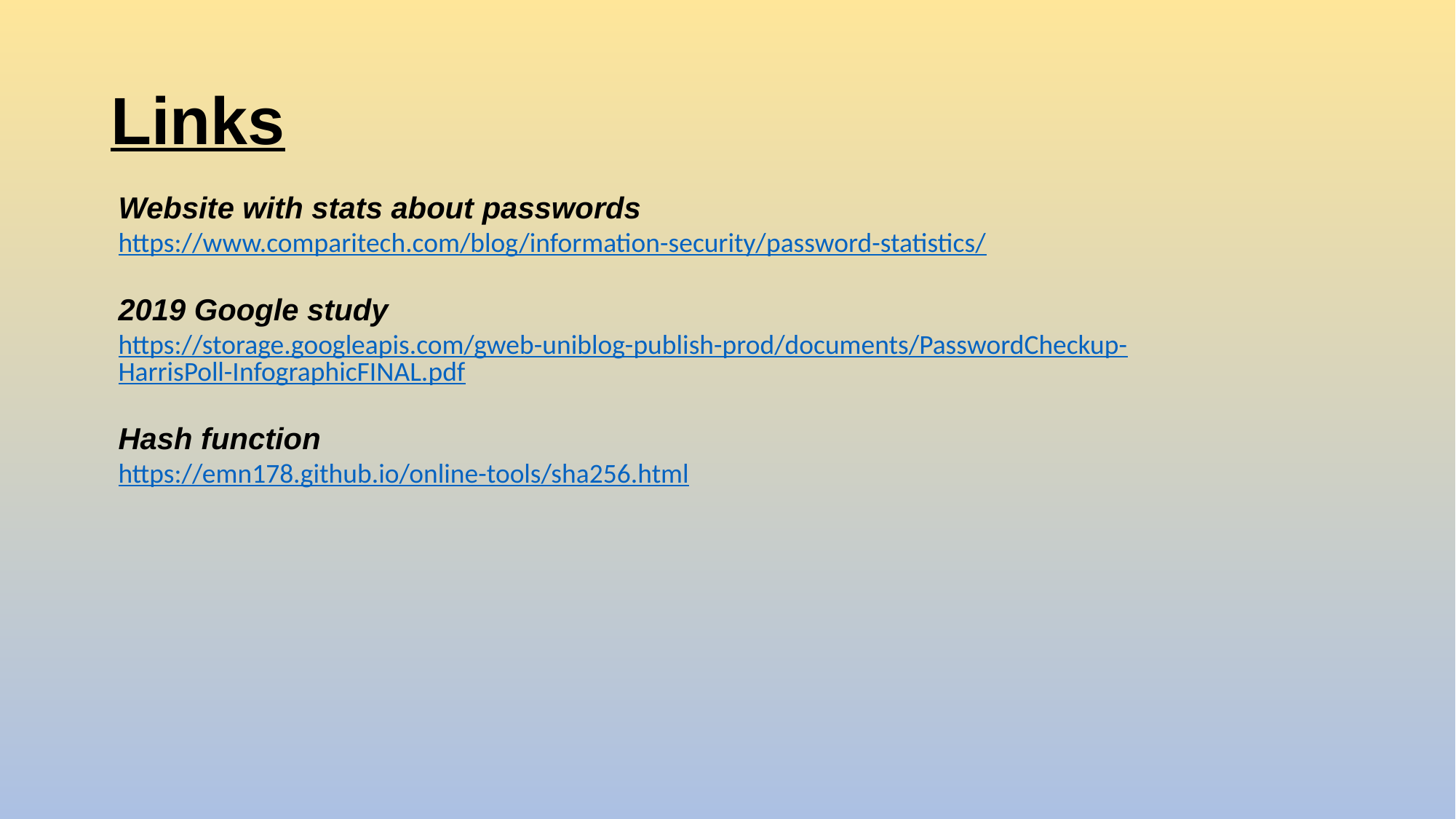

# Links
Website with stats about passwords
https://www.comparitech.com/blog/information-security/password-statistics/

2019 Google study
https://storage.googleapis.com/gweb-uniblog-publish-prod/documents/PasswordCheckup-HarrisPoll-InfographicFINAL.pdf

Hash function
https://emn178.github.io/online-tools/sha256.html